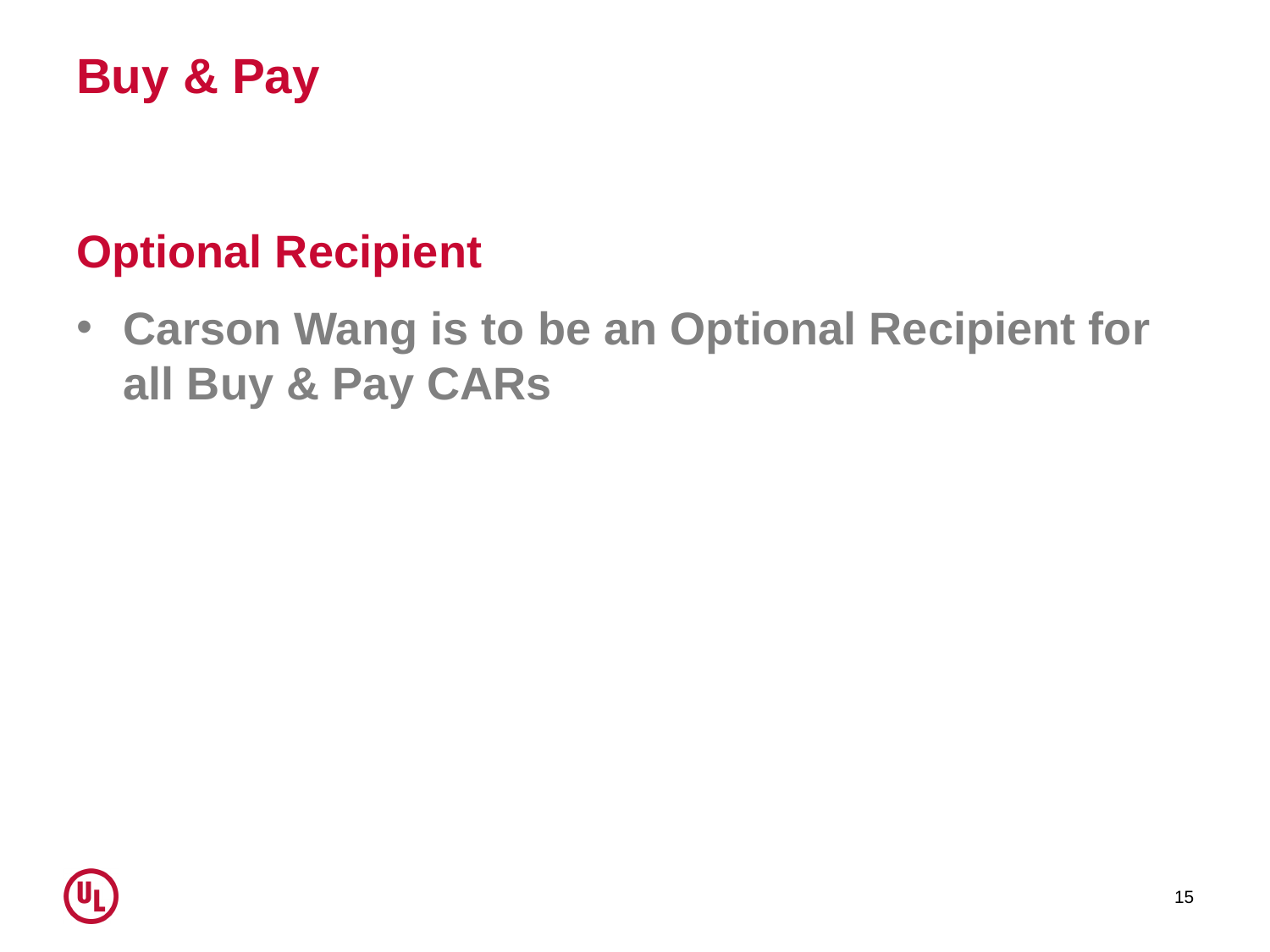

# Buy & Pay
Optional Recipient
Carson Wang is to be an Optional Recipient for all Buy & Pay CARs
15